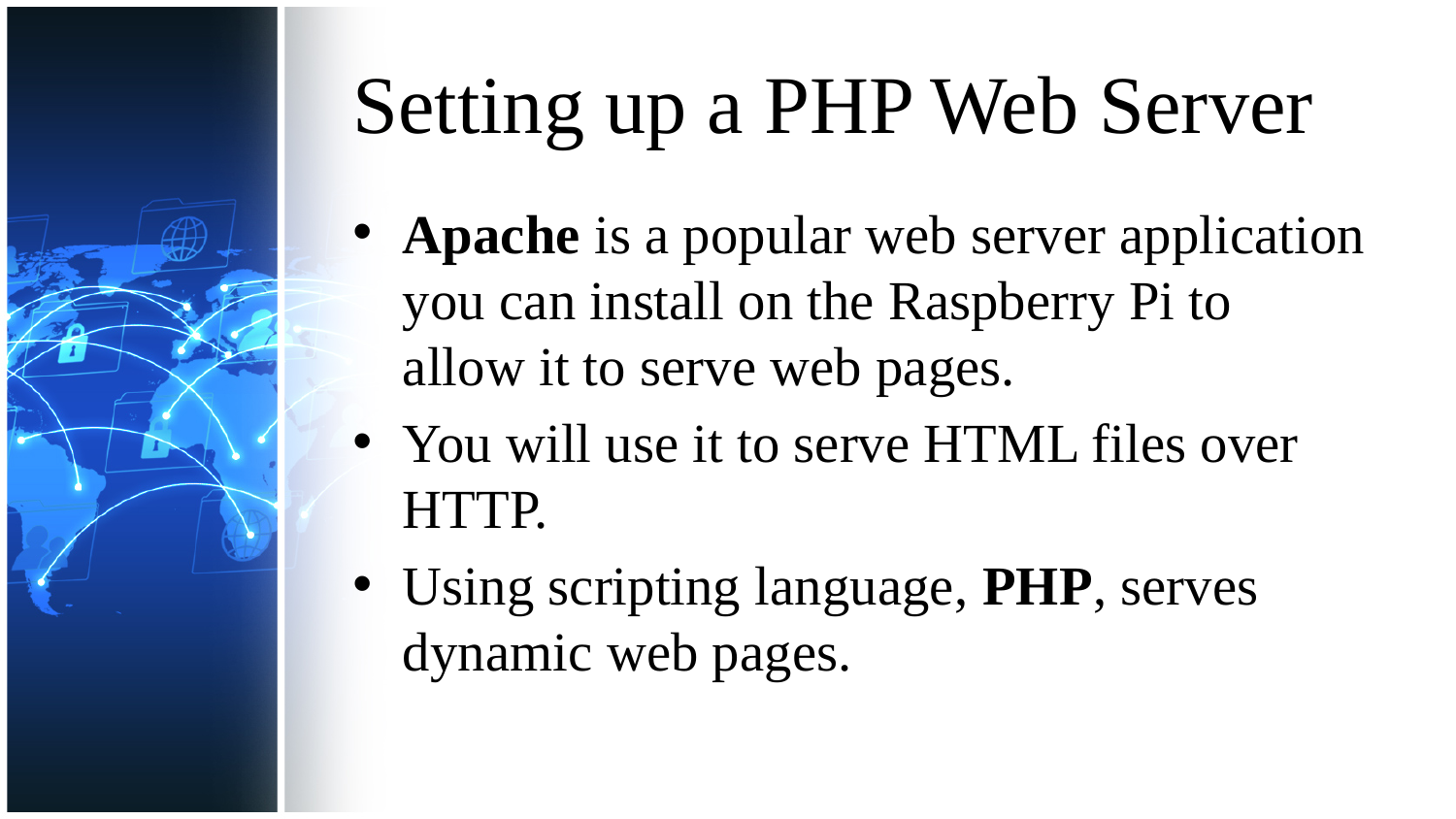

# Setting up a PHP Web Server
Apache is a popular web server application you can install on the Raspberry Pi to allow it to serve web pages.
You will use it to serve HTML files over HTTP.
Using scripting language, PHP, serves dynamic web pages.